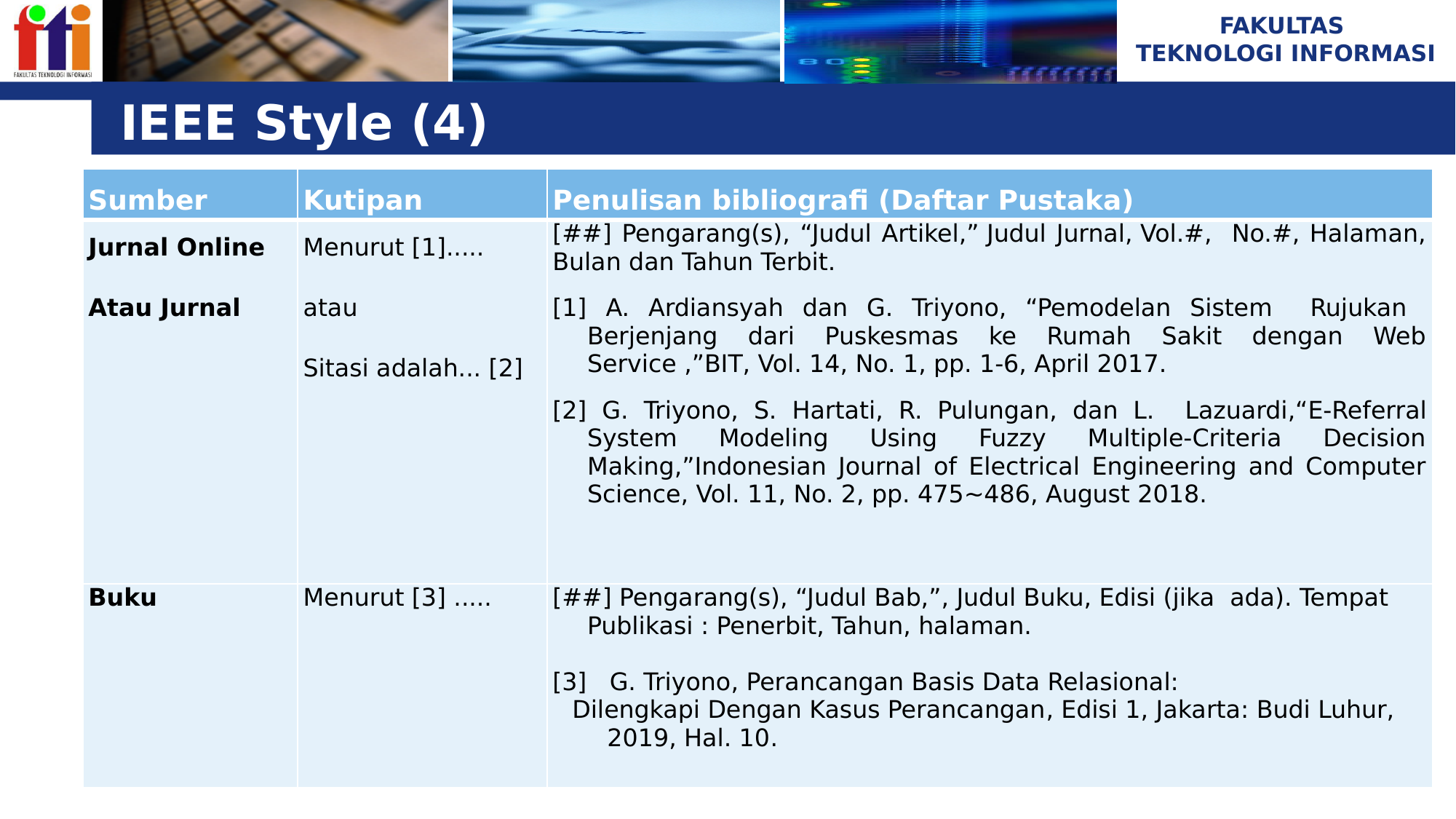

# IEEE Style (4)
| Sumber | Kutipan | Penulisan bibliografi (Daftar Pustaka) |
| --- | --- | --- |
| Jurnal Online Atau Jurnal | Menurut [1]..... atau Sitasi adalah... [2] | [##] Pengarang(s), “Judul Artikel,” Judul Jurnal, Vol.#, No.#, Halaman, Bulan dan Tahun Terbit. [1] A. Ardiansyah dan G. Triyono, “Pemodelan Sistem Rujukan Berjenjang dari Puskesmas ke Rumah Sakit dengan Web Service ,”BIT, Vol. 14, No. 1, pp. 1-6, April 2017. [2] G. Triyono, S. Hartati, R. Pulungan, dan L. Lazuardi,“E-Referral System Modeling Using Fuzzy Multiple-Criteria Decision Making,”Indonesian Journal of Electrical Engineering and Computer Science, Vol. 11, No. 2, pp. 475~486, August 2018. |
| Buku | Menurut [3] ..... | [##] Pengarang(s), “Judul Bab,”, Judul Buku, Edisi (jika ada). Tempat Publikasi : Penerbit, Tahun, halaman.   [3] G. Triyono, Perancangan Basis Data Relasional: Dilengkapi Dengan Kasus Perancangan, Edisi 1, Jakarta: Budi Luhur, 2019, Hal. 10. |